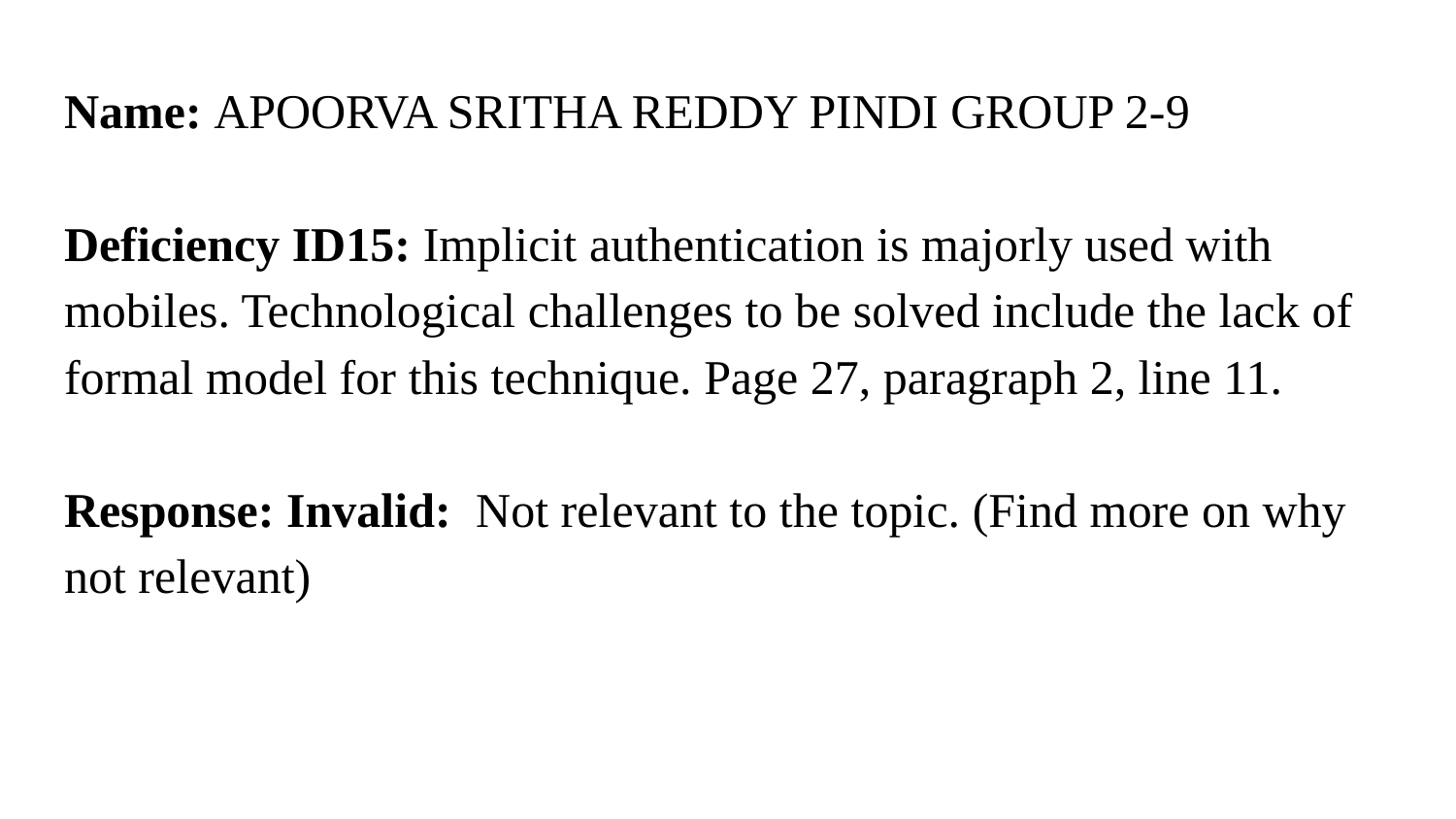

Name: APOORVA SRITHA REDDY PINDI GROUP 2-9

Deficiency ID15: Implicit authentication is majorly used with mobiles. Technological challenges to be solved include the lack of formal model for this technique. Page 27, paragraph 2, line 11.

Response: Invalid:  Not relevant to the topic. (Find more on why not relevant)